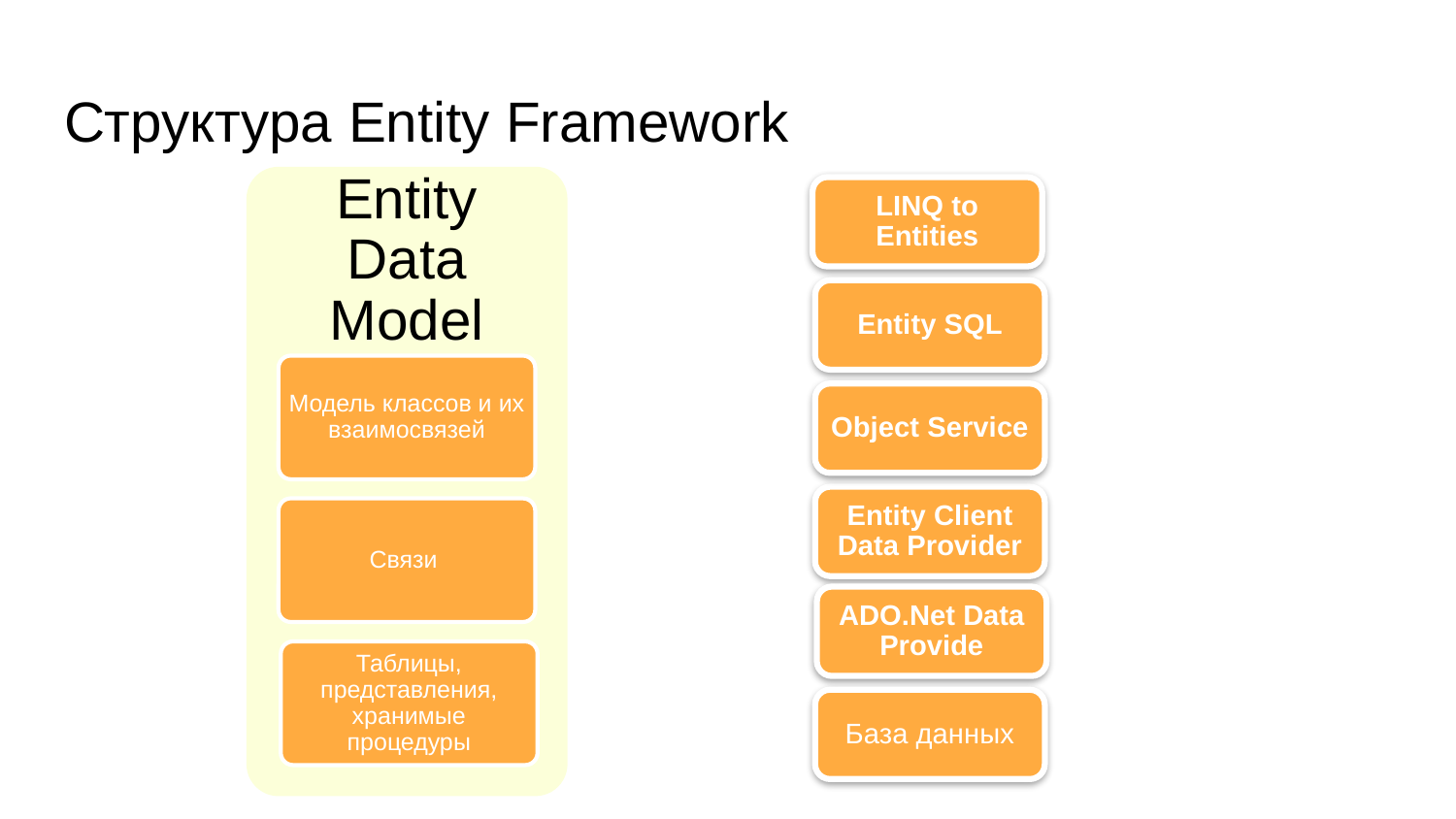

# Структура Entity Framework
Entity Data Model
Модель классов и их взаимосвязей
Связи
Таблицы, представления, хранимые процедуры
Entity Client Data Provider
LINQ to Entities
Entity SQL
Object Service
ADO.Net Data Provide
База данных